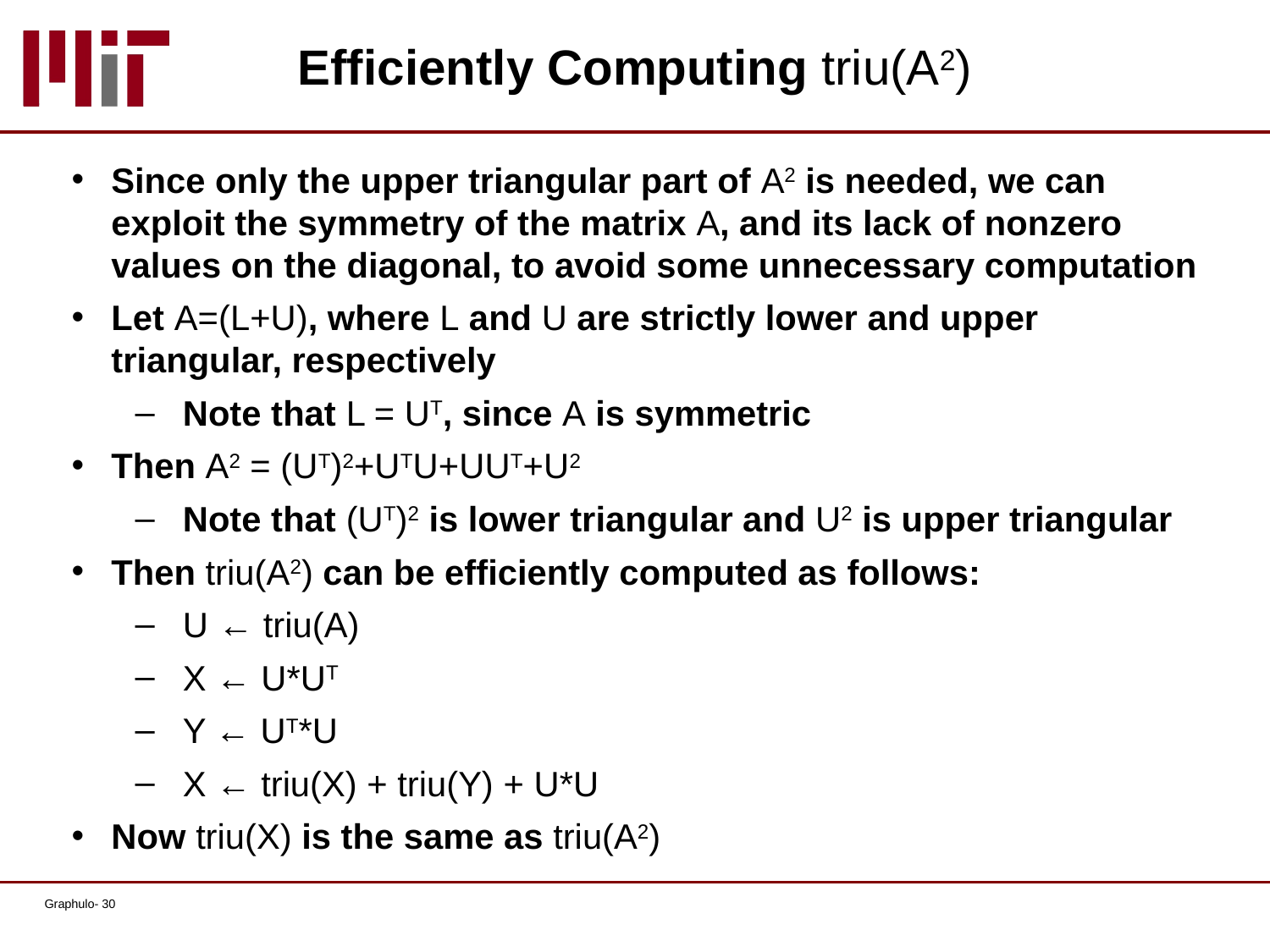

# Efficiently Computing triu(A2)
Since only the upper triangular part of A2 is needed, we can exploit the symmetry of the matrix A, and its lack of nonzero values on the diagonal, to avoid some unnecessary computation
Let A=(L+U), where L and U are strictly lower and upper triangular, respectively
Note that L = UT, since A is symmetric
Then A2 = (UT)2+UTU+UUT+U2
Note that (UT)2 is lower triangular and U2 is upper triangular
Then triu(A2) can be efficiently computed as follows:
U ← triu(A)
X ← U*UT
Y ← UT*U
X ← triu(X) + triu(Y) + U*U
Now triu(X) is the same as triu(A2)